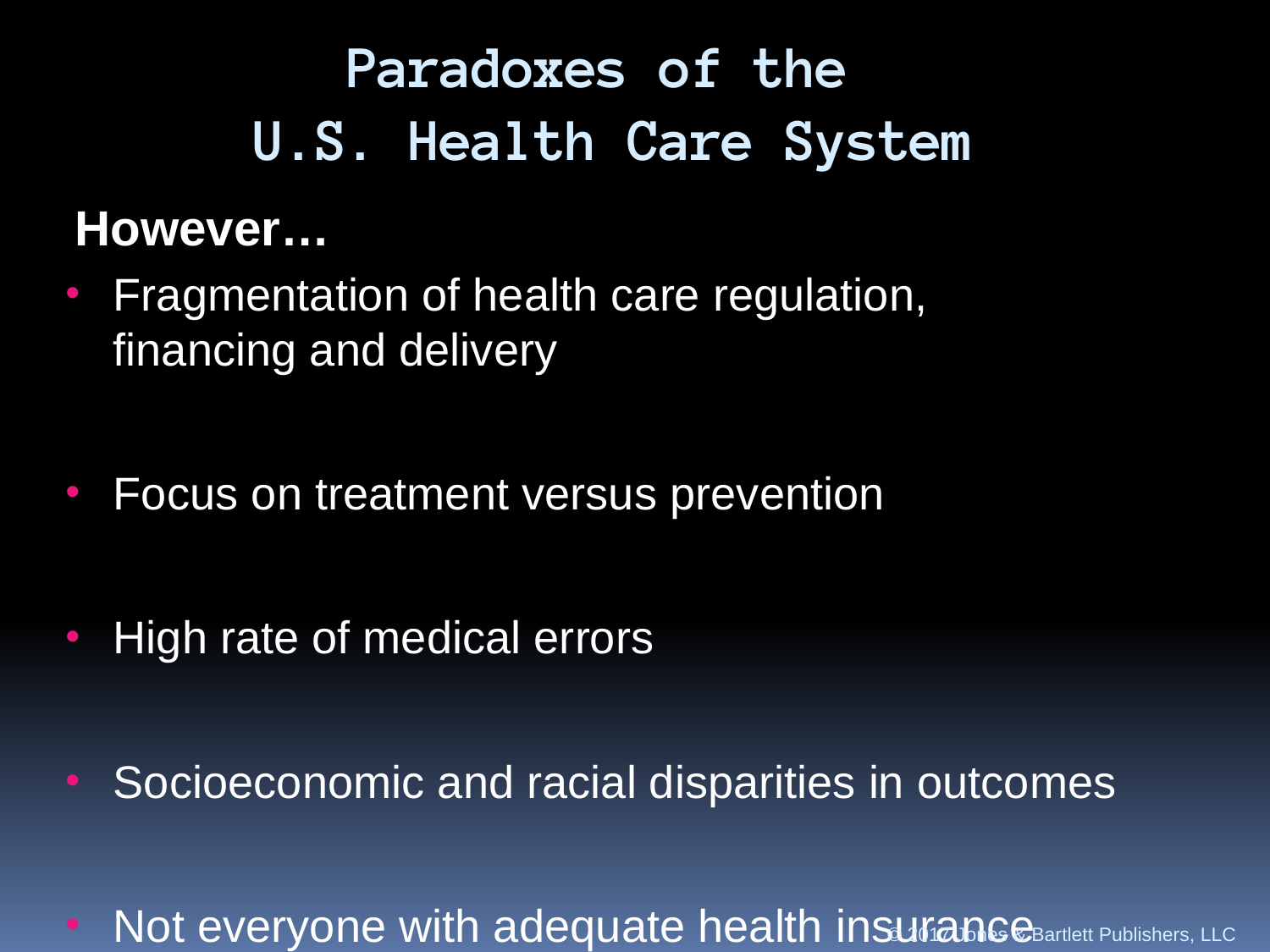

Paradoxes of the
U.S. Health Care System
However…
Fragmentation of health care regulation, financing and delivery

Focus on treatment versus prevention

High rate of medical errors

Socioeconomic and racial disparities in outcomes

Not everyone with adequate health insurance

© 2017 Jones & Bartlett Publishers, LLC